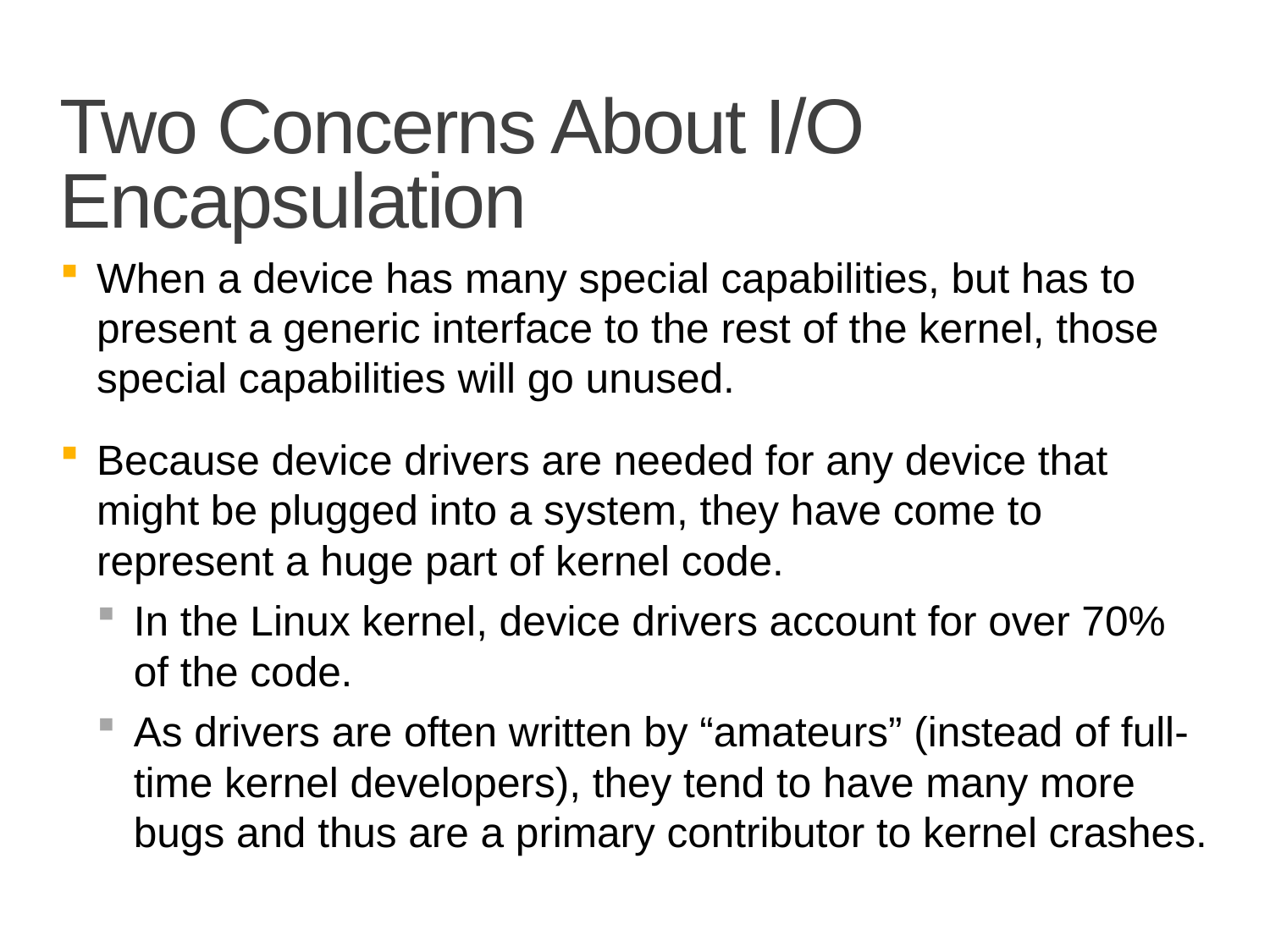

# Two Concerns About I/O Encapsulation
When a device has many special capabilities, but has to present a generic interface to the rest of the kernel, those special capabilities will go unused.
Because device drivers are needed for any device that might be plugged into a system, they have come to represent a huge part of kernel code.
In the Linux kernel, device drivers account for over 70% of the code.
As drivers are often written by “amateurs” (instead of full-time kernel developers), they tend to have many more bugs and thus are a primary contributor to kernel crashes.